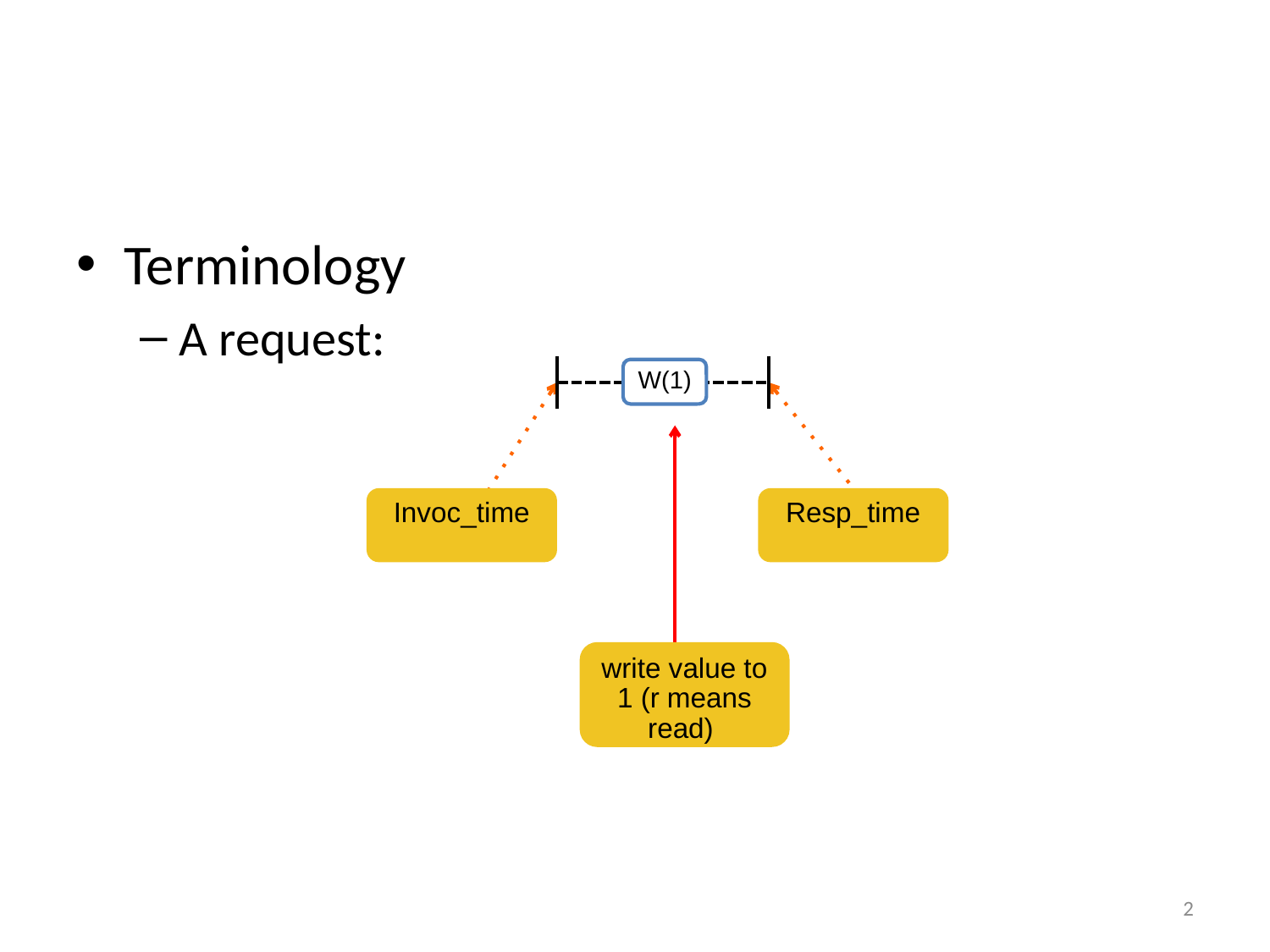

#
Terminology
A request:
W(1)
Invoc_time
Resp_time
write value to 1 (r means read)
2